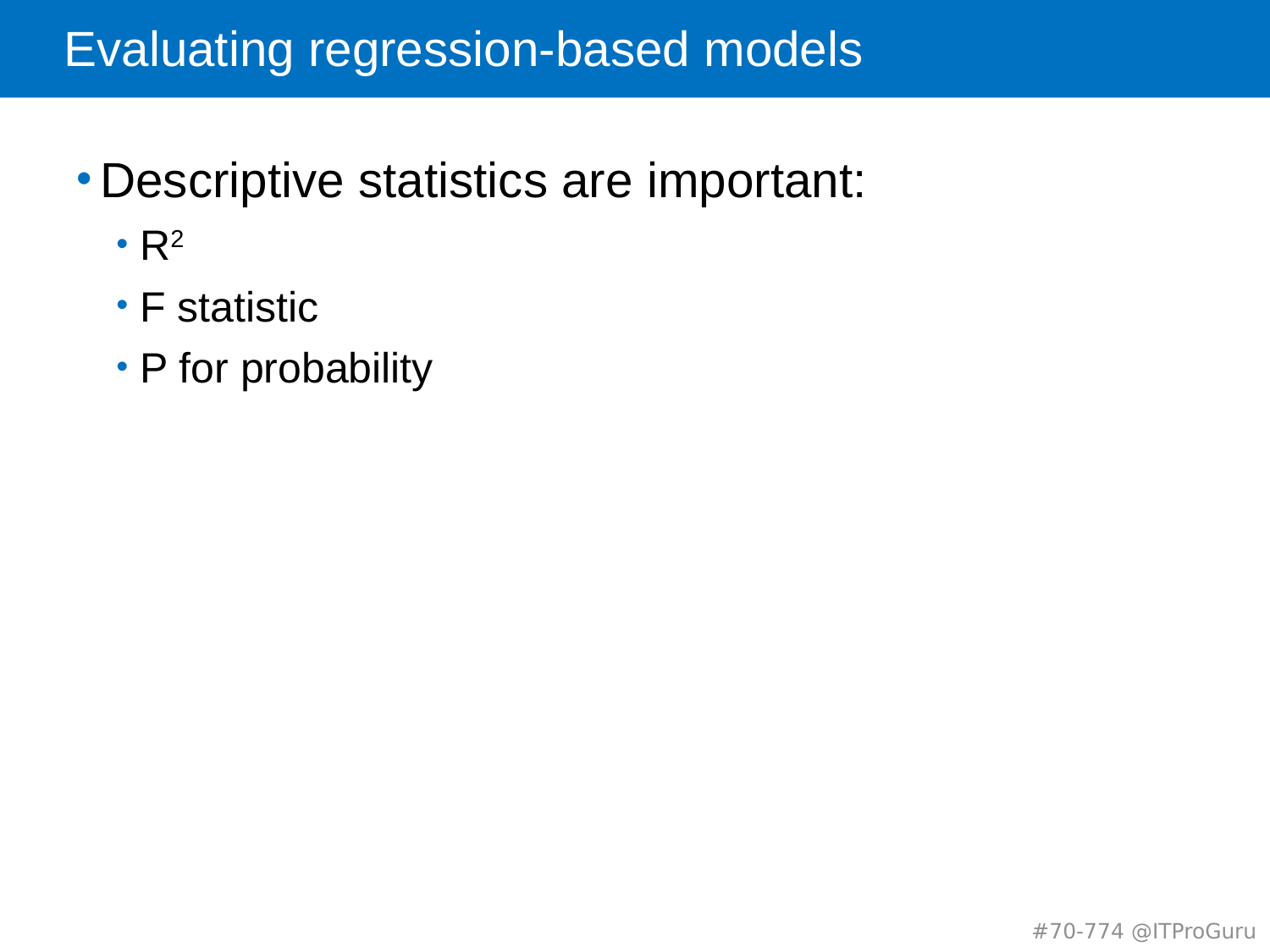

# Evaluating regression-based models
Descriptive statistics are important:
R2
F statistic
P for probability